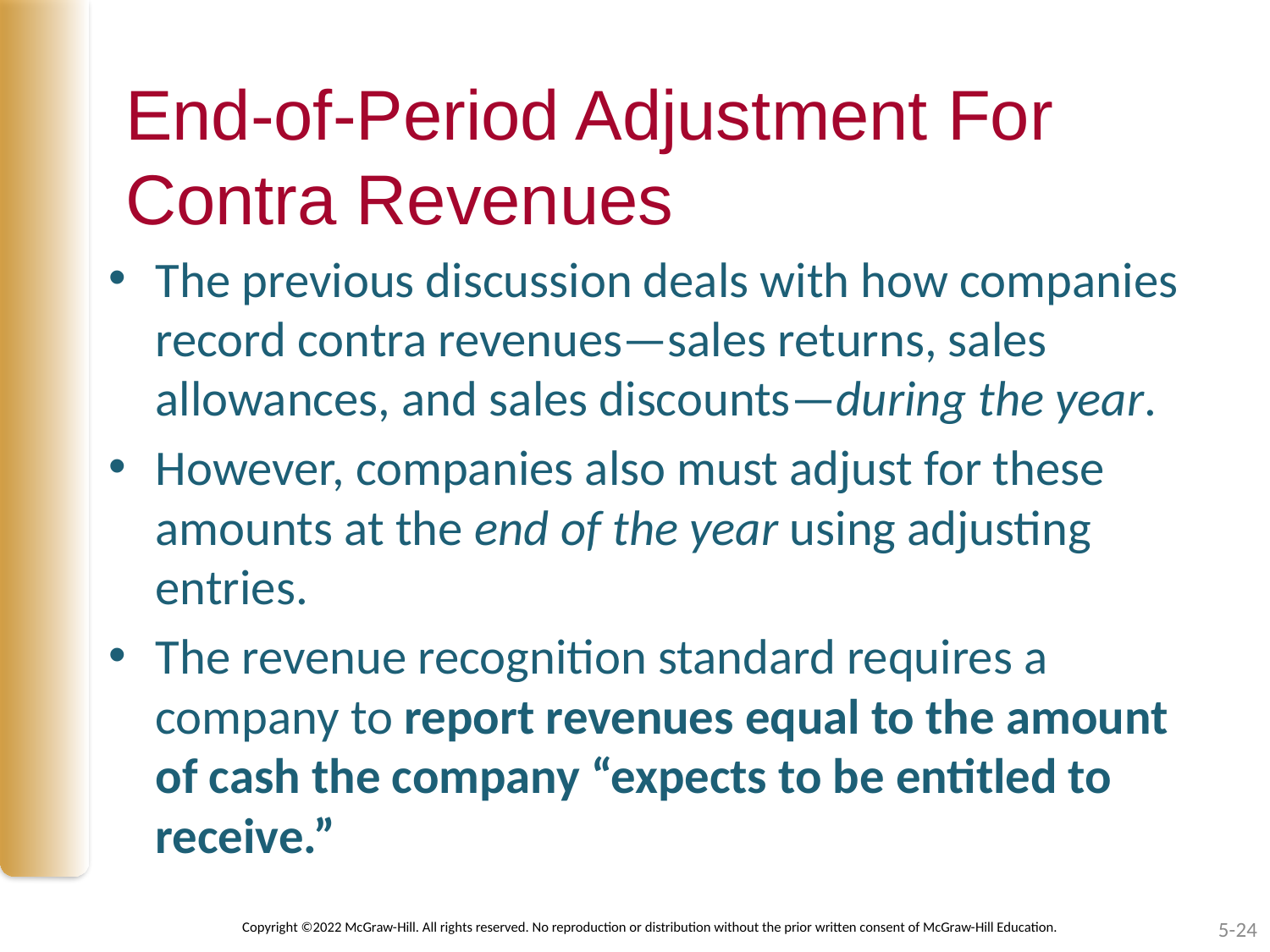

# End-of-Period Adjustment For Contra Revenues
The previous discussion deals with how companies record contra revenues—sales returns, sales allowances, and sales discounts—during the year.
However, companies also must adjust for these amounts at the end of the year using adjusting entries.
The revenue recognition standard requires a company to report revenues equal to the amount of cash the company “expects to be entitled to receive.”
Copyright ©2022 McGraw-Hill. All rights reserved. No reproduction or distribution without the prior written consent of McGraw-Hill Education.
5-24